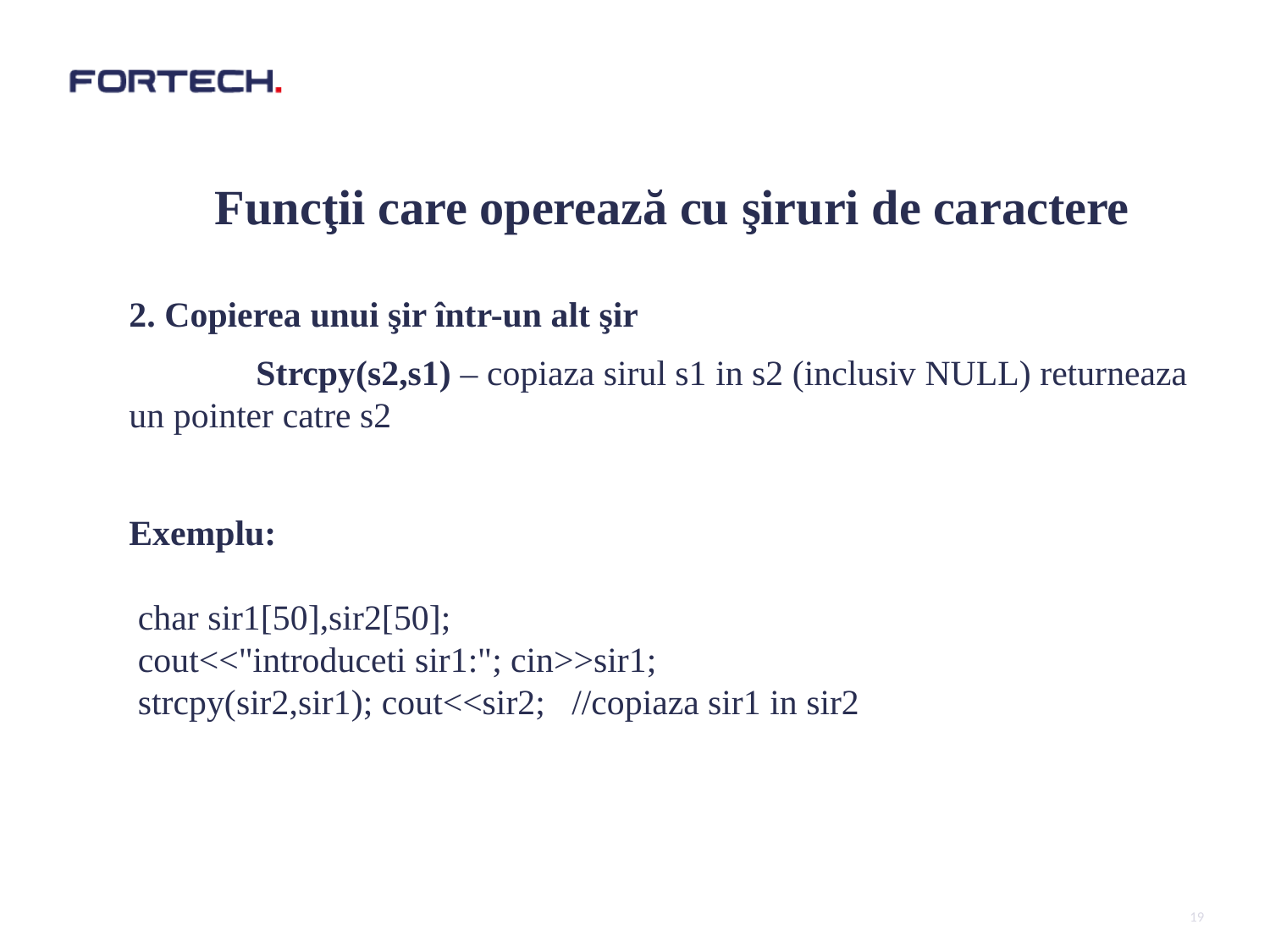

#
Funcţii care operează cu şiruri de caractere

2. Copierea unui şir într-un alt şir
	Strcpy(s2,s1) – copiaza sirul s1 in s2 (inclusiv NULL) returneaza un pointer catre s2

Exemplu:

 char sir1[50],sir2[50];
 cout<<"introduceti sir1:"; cin>>sir1;
 strcpy(sir2,sir1); cout<<sir2;   //copiaza sir1 in sir2
19